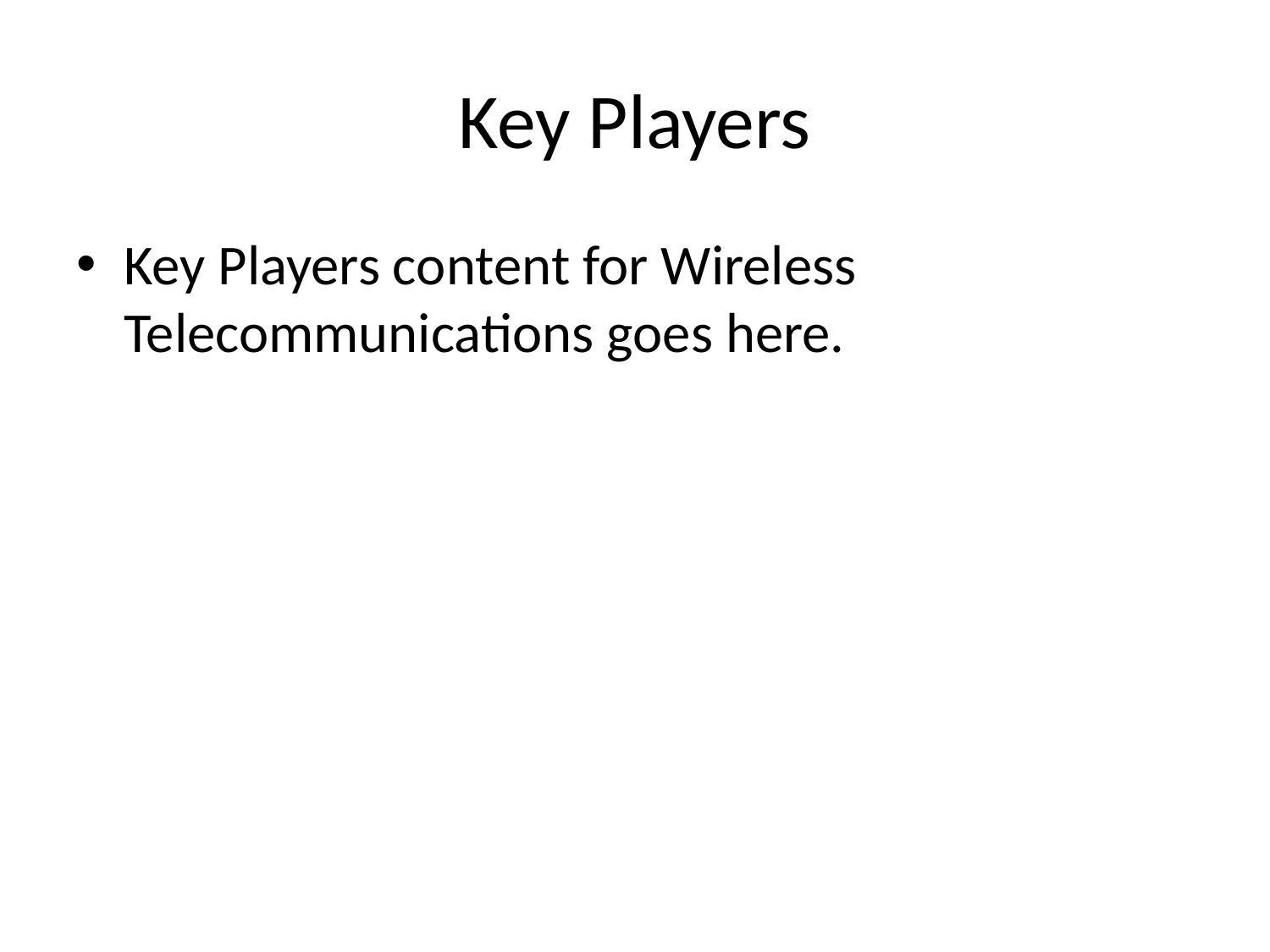

# Key Players
Key Players content for Wireless Telecommunications goes here.